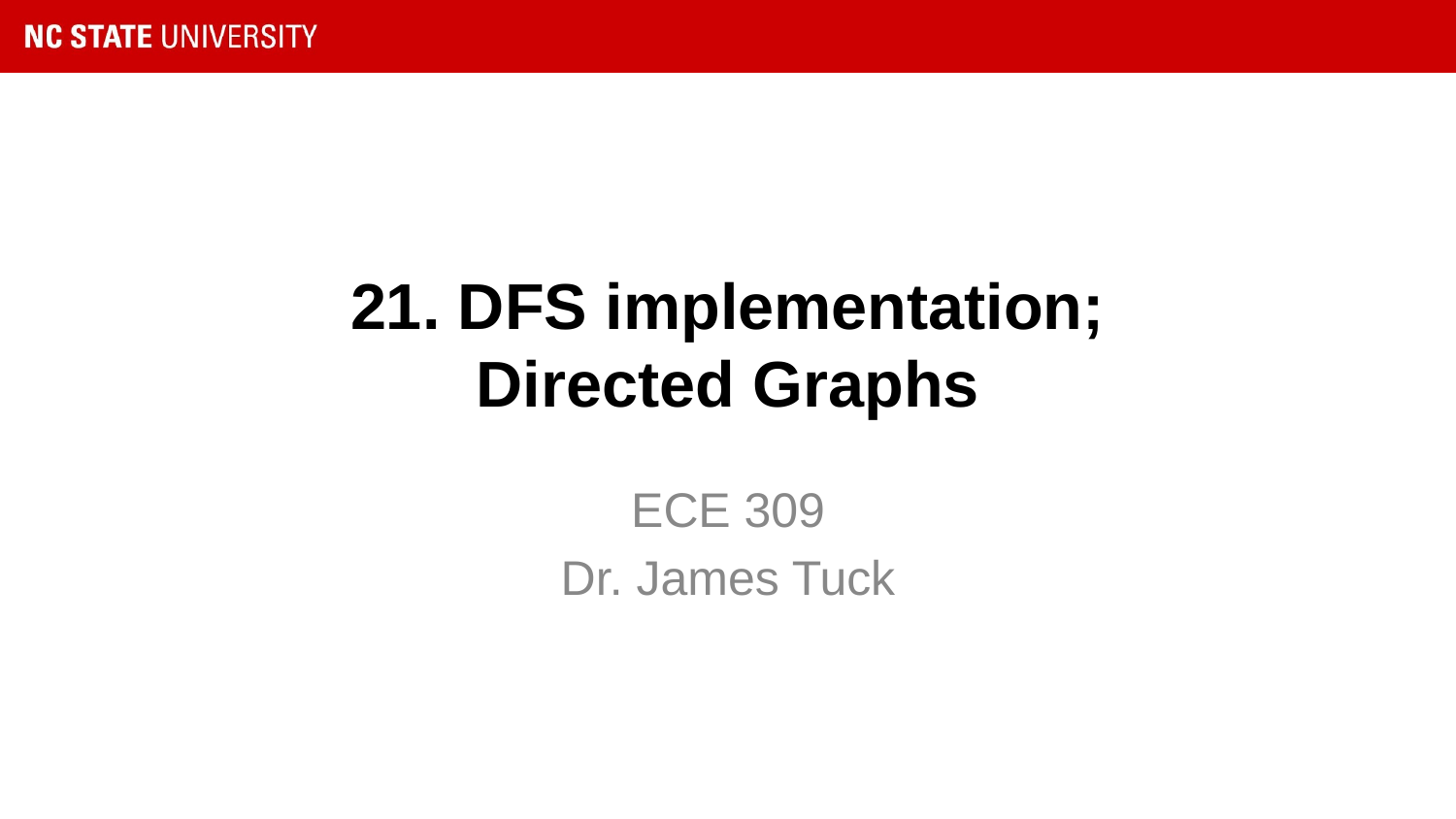

# 21. DFS implementation;
Directed Graphs
ECE 309
Dr. James Tuck